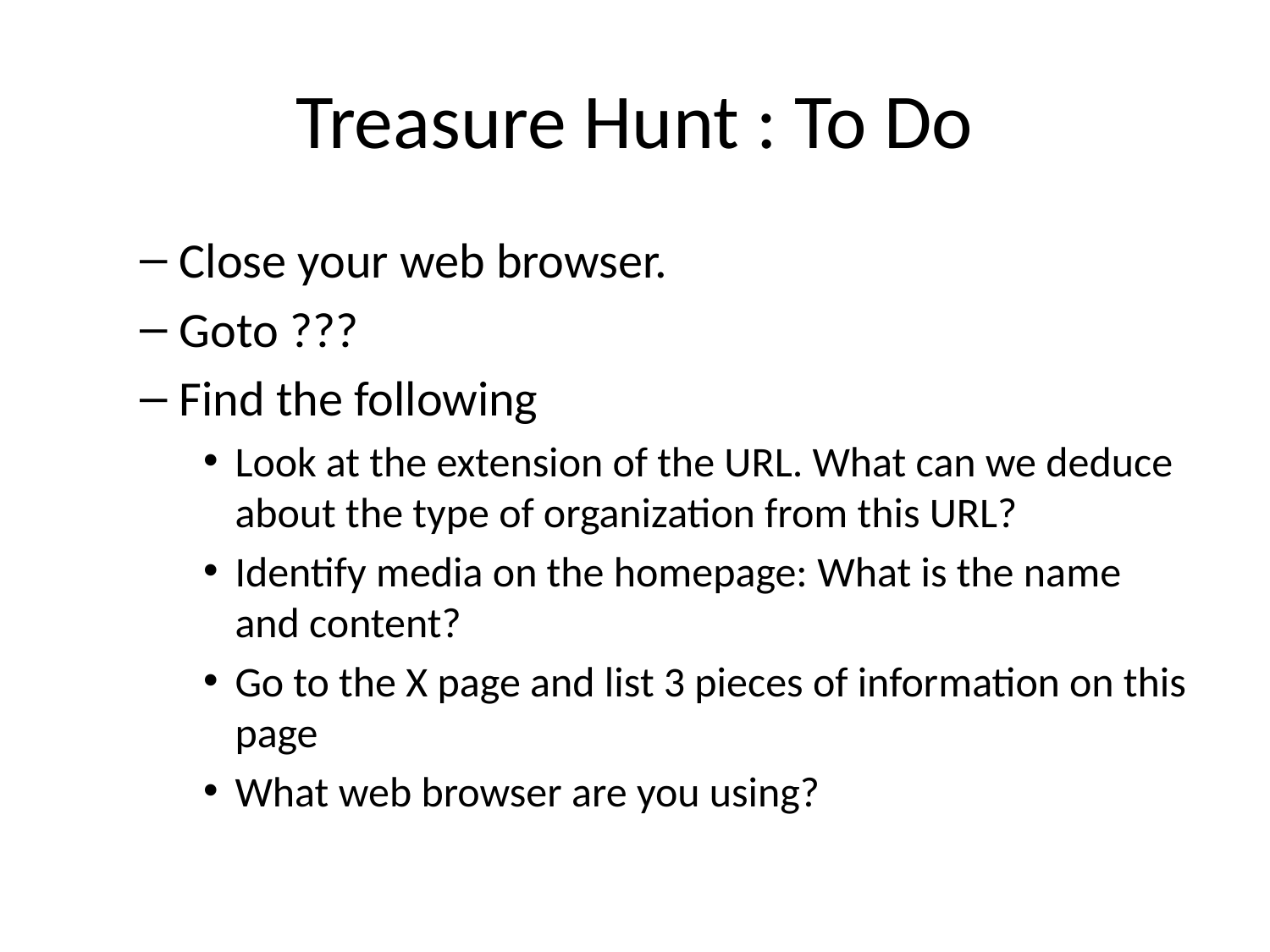

# Treasure Hunt : To Do
Close your web browser.
Goto ???
Find the following
Look at the extension of the URL. What can we deduce about the type of organization from this URL?
Identify media on the homepage: What is the name and content?
Go to the X page and list 3 pieces of information on this page
What web browser are you using?